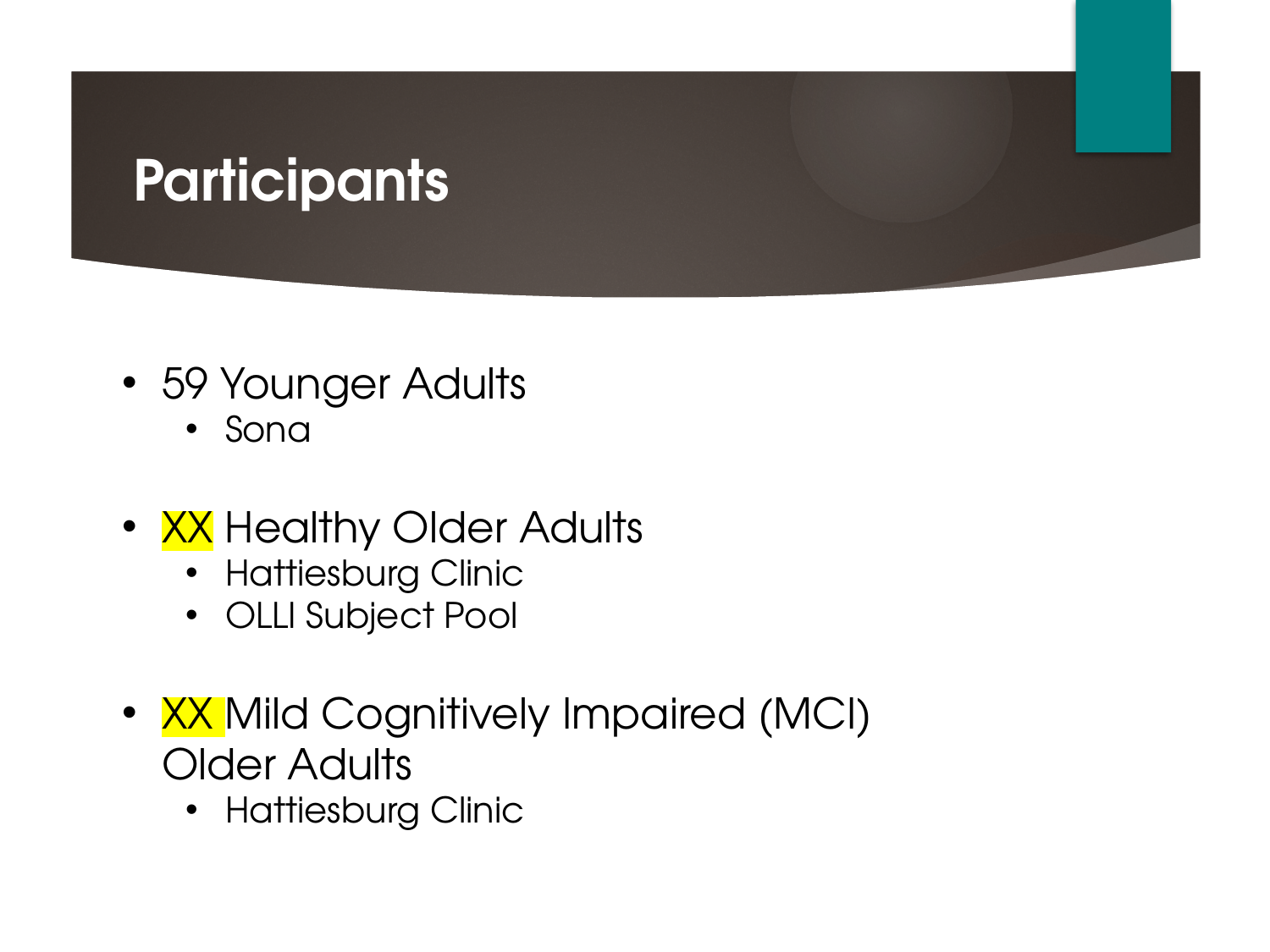

# Participants
59 Younger Adults
Sona

XX Healthy Older Adults
Hattiesburg Clinic
OLLI Subject Pool

XX Mild Cognitively Impaired (MCI) Older Adults
Hattiesburg Clinic